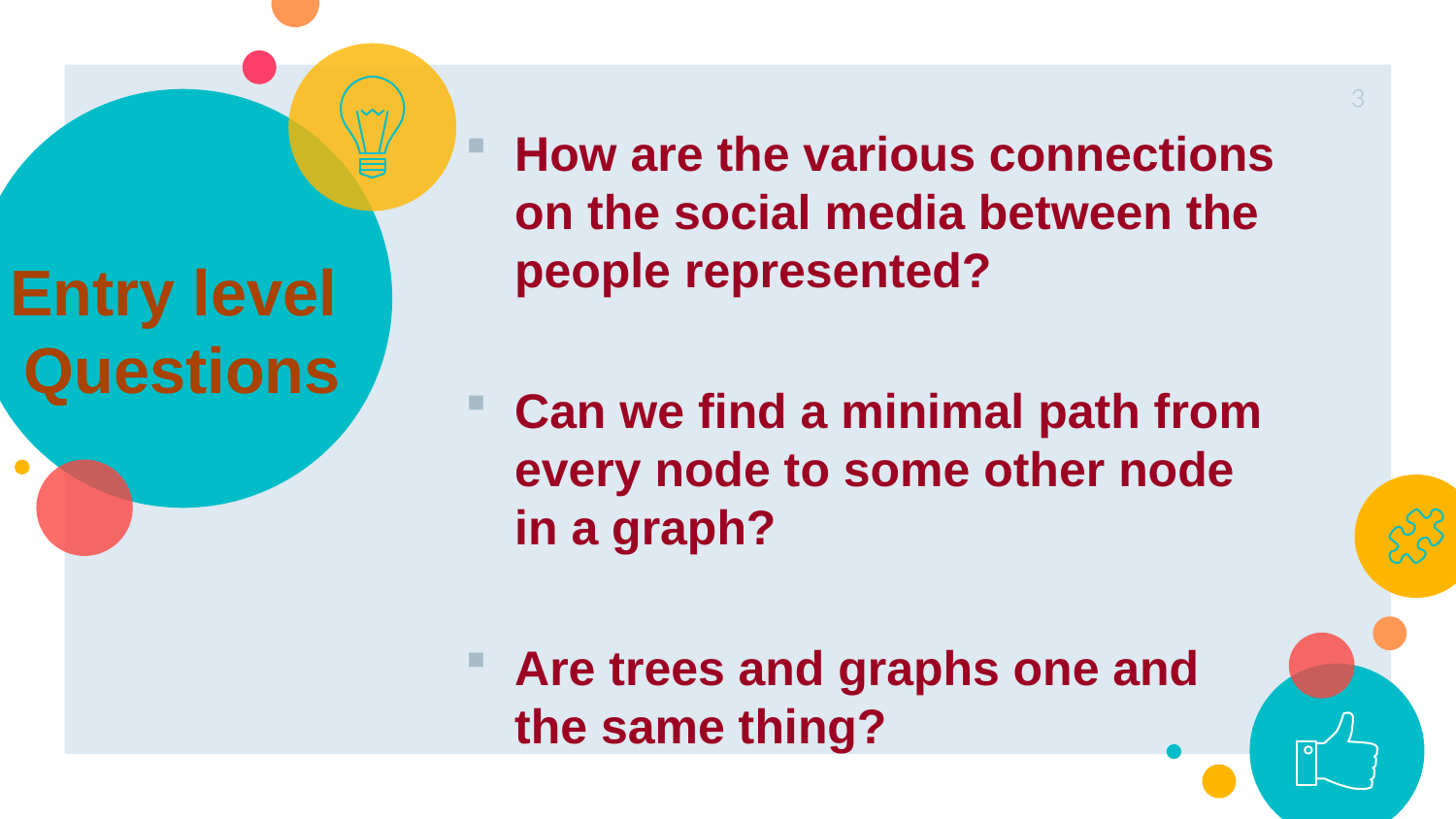

3
How are the various connections on the social media between the people represented?

Can we find a minimal path from every node to some other node in a graph?

Are trees and graphs one and the same thing?
# Entry level Questions